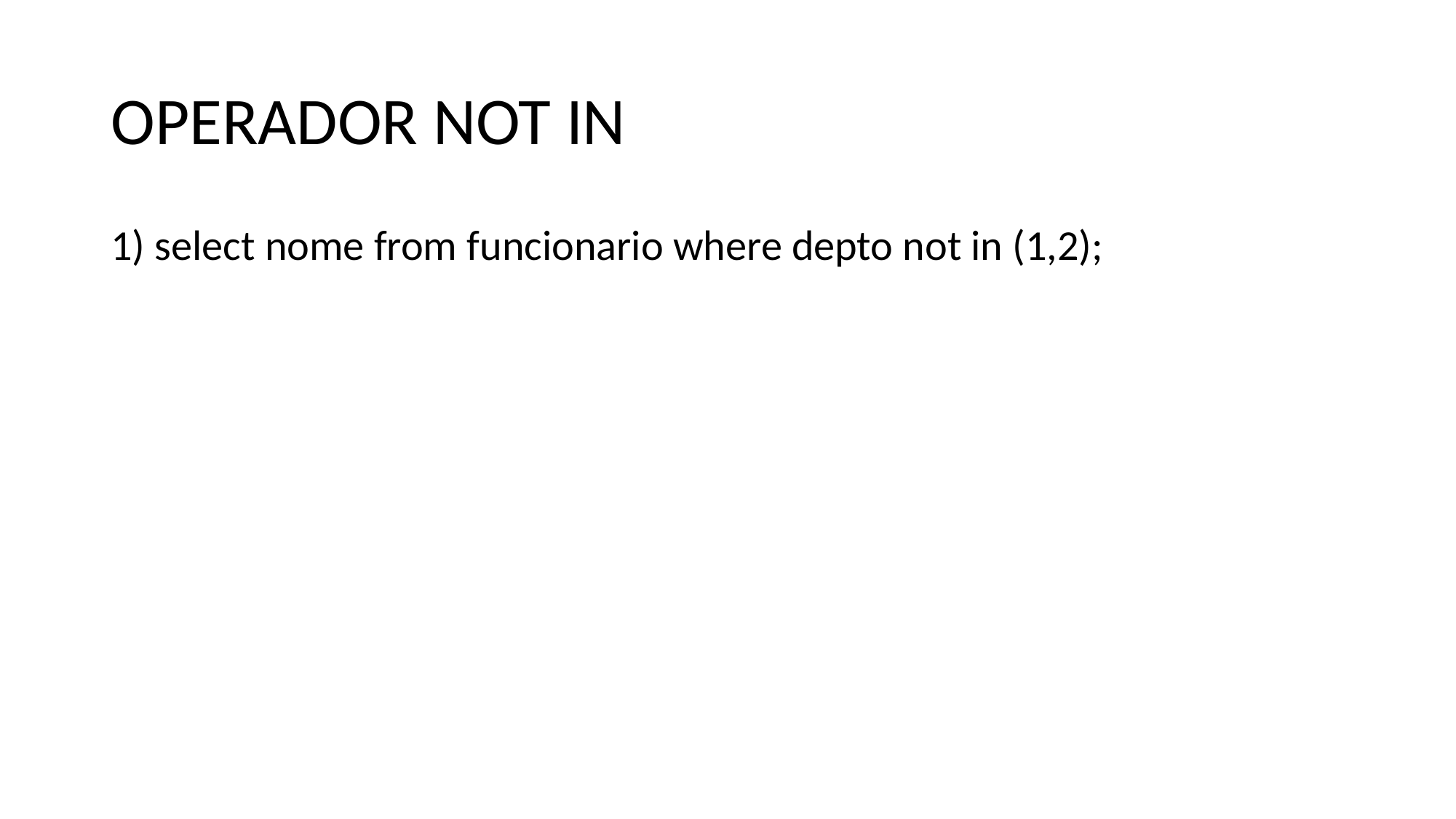

# OPERADOR NOT IN
1) select nome from funcionario where depto not in (1,2);